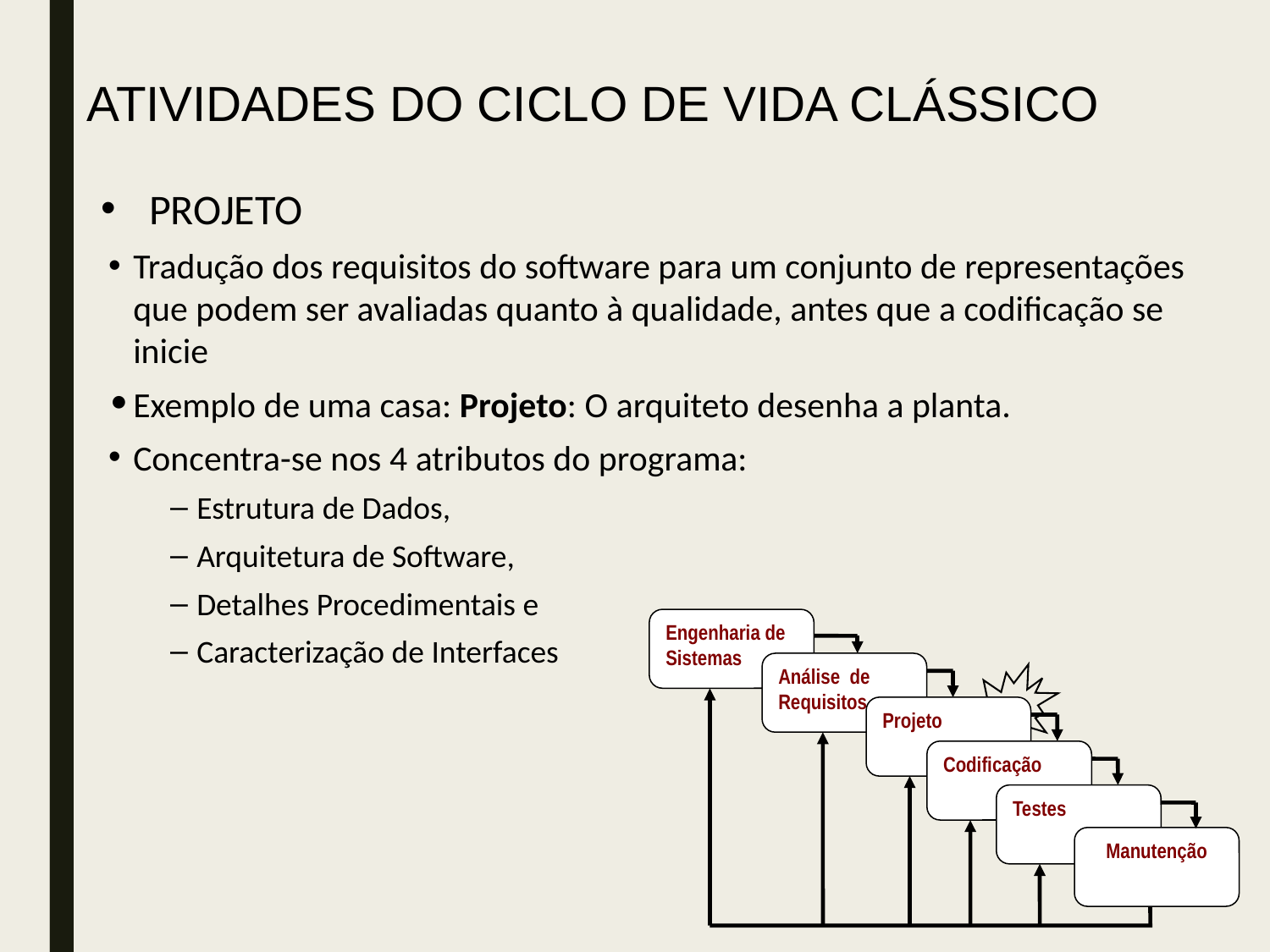

ATIVIDADES DO CICLO DE VIDA CLÁSSICO
PROJETO
Tradução dos requisitos do software para um conjunto de representações que podem ser avaliadas quanto à qualidade, antes que a codificação se inicie
Exemplo de uma casa: Projeto: O arquiteto desenha a planta.
Concentra-se nos 4 atributos do programa:
Estrutura de Dados,
Arquitetura de Software,
Detalhes Procedimentais e
Caracterização de Interfaces

Engenharia de Sistemas
Análise  de Requisitos
Projeto
Codificação
Testes
Manutenção